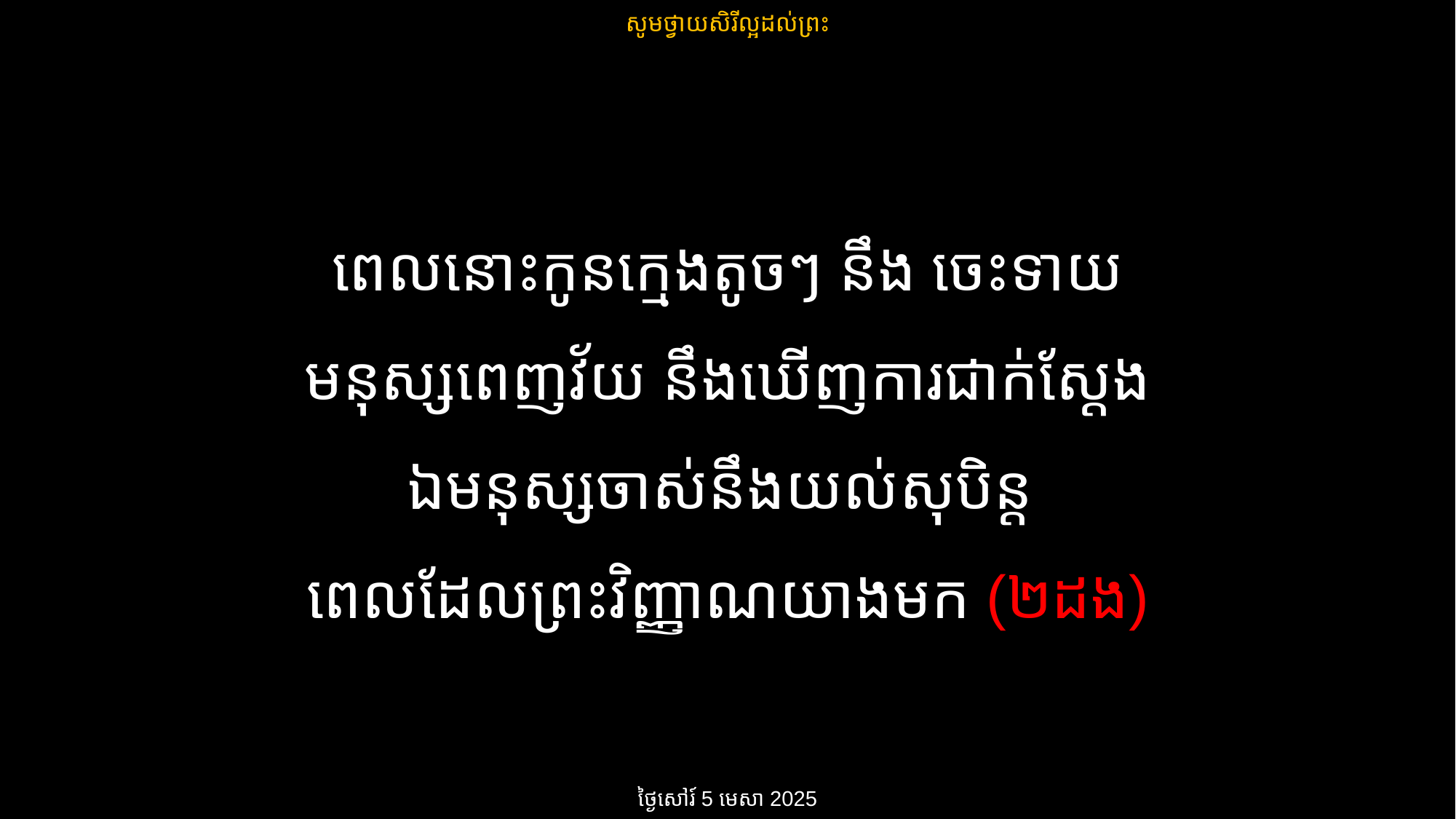

សូមថ្វាយសិរីល្អដល់ព្រះ
ពេលនោះកូនក្មេងតូចៗ នឹង ចេះទាយ
មនុស្សពេញវ័យ នឹងឃើញការជាក់ស្តែង
ឯមនុស្សចាស់នឹងយល់សុបិន្ត
ពេលដែលព្រះវិញ្ញាណយាងមក (២ដង)
ថ្ងៃសៅរ៍ 5 មេសា 2025